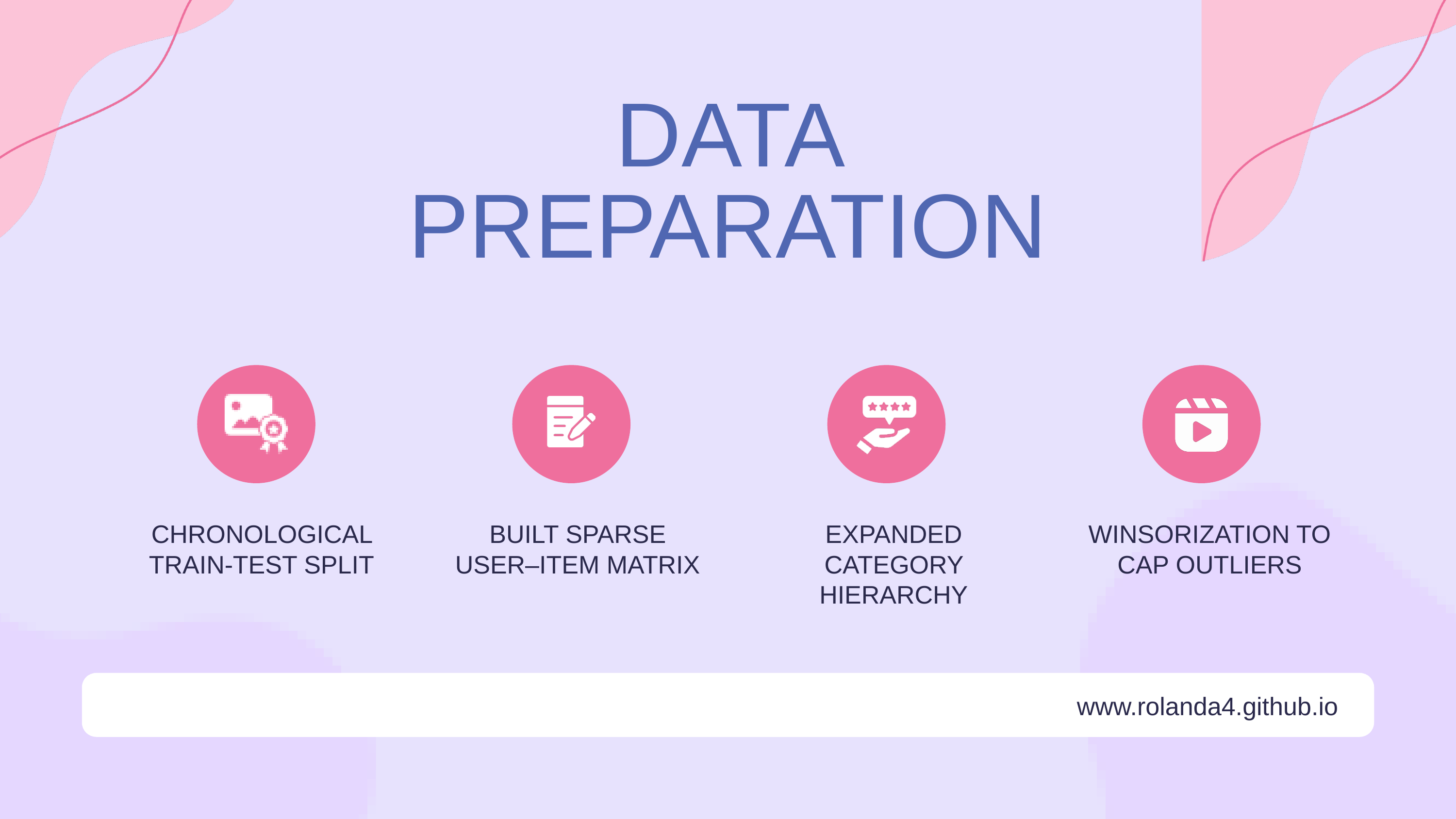

DATA PREPARATION

CHRONOLOGICAL TRAIN-TEST SPLIT
BUILT SPARSE USER–ITEM MATRIX
EXPANDED CATEGORY HIERARCHY
WINSORIZATION TO CAP OUTLIERS

www.rolanda4.github.io